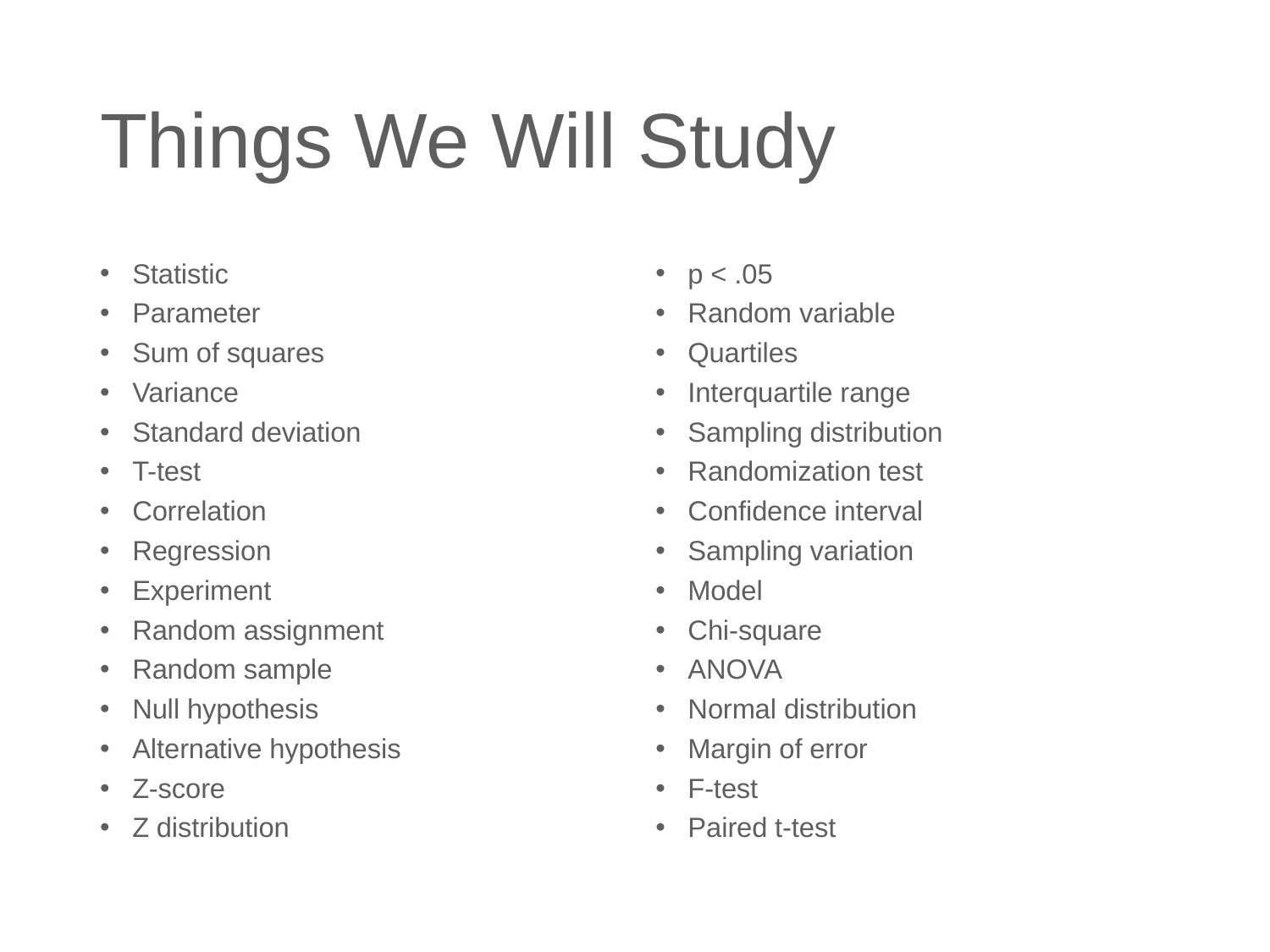

# Things We Will Study
Statistic
Parameter
Sum of squares
Variance
Standard deviation
T-test
Correlation
Regression
Experiment
Random assignment
Random sample
Null hypothesis
Alternative hypothesis
Z-score
Z distribution
p < .05
Random variable
Quartiles
Interquartile range
Sampling distribution
Randomization test
Confidence interval
Sampling variation
Model
Chi-square
ANOVA
Normal distribution
Margin of error
F-test
Paired t-test